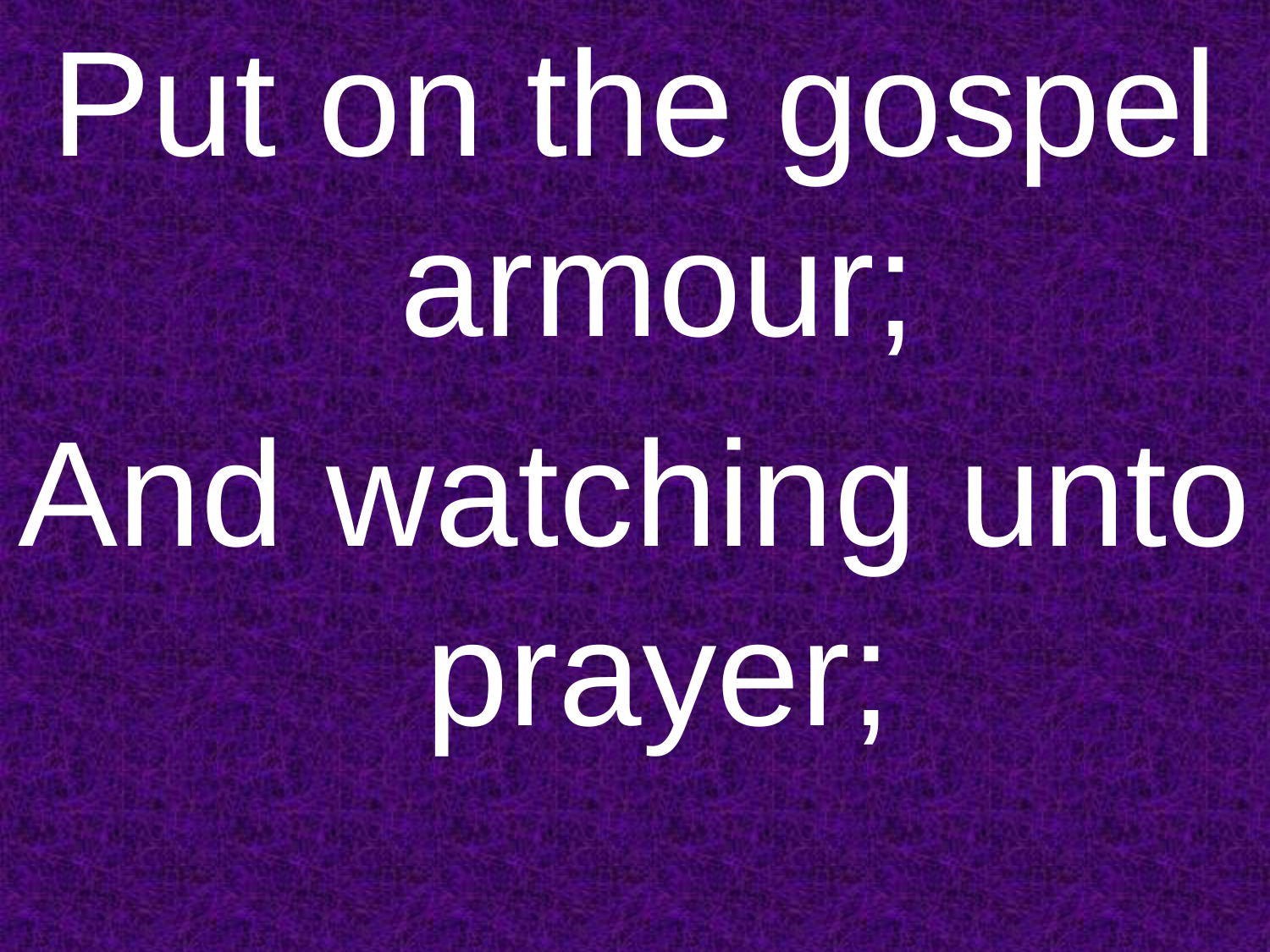

Put on the gospel armour;
And watching unto prayer;